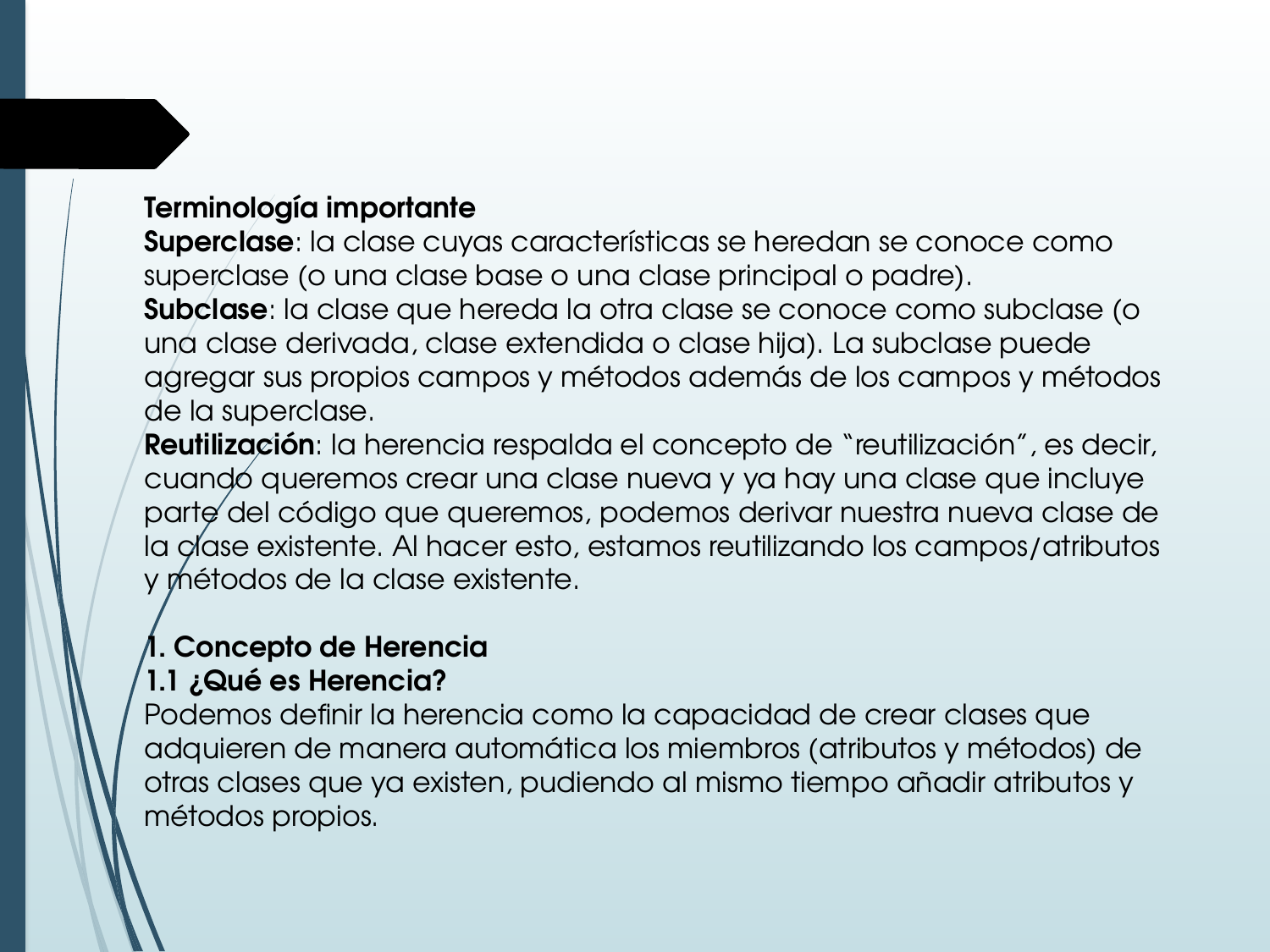

Terminología importante
Superclase: la clase cuyas características se heredan se conoce como superclase (o una clase base o una clase principal o padre).
Subclase: la clase que hereda la otra clase se conoce como subclase (o una clase derivada, clase extendida o clase hija). La subclase puede agregar sus propios campos y métodos además de los campos y métodos de la superclase.
Reutilización: la herencia respalda el concepto de “reutilización”, es decir, cuando queremos crear una clase nueva y ya hay una clase que incluye parte del código que queremos, podemos derivar nuestra nueva clase de la clase existente. Al hacer esto, estamos reutilizando los campos/atributos y métodos de la clase existente.

1. Concepto de Herencia
1.1 ¿Qué es Herencia?
Podemos definir la herencia como la capacidad de crear clases que adquieren de manera automática los miembros (atributos y métodos) de otras clases que ya existen, pudiendo al mismo tiempo añadir atributos y métodos propios.